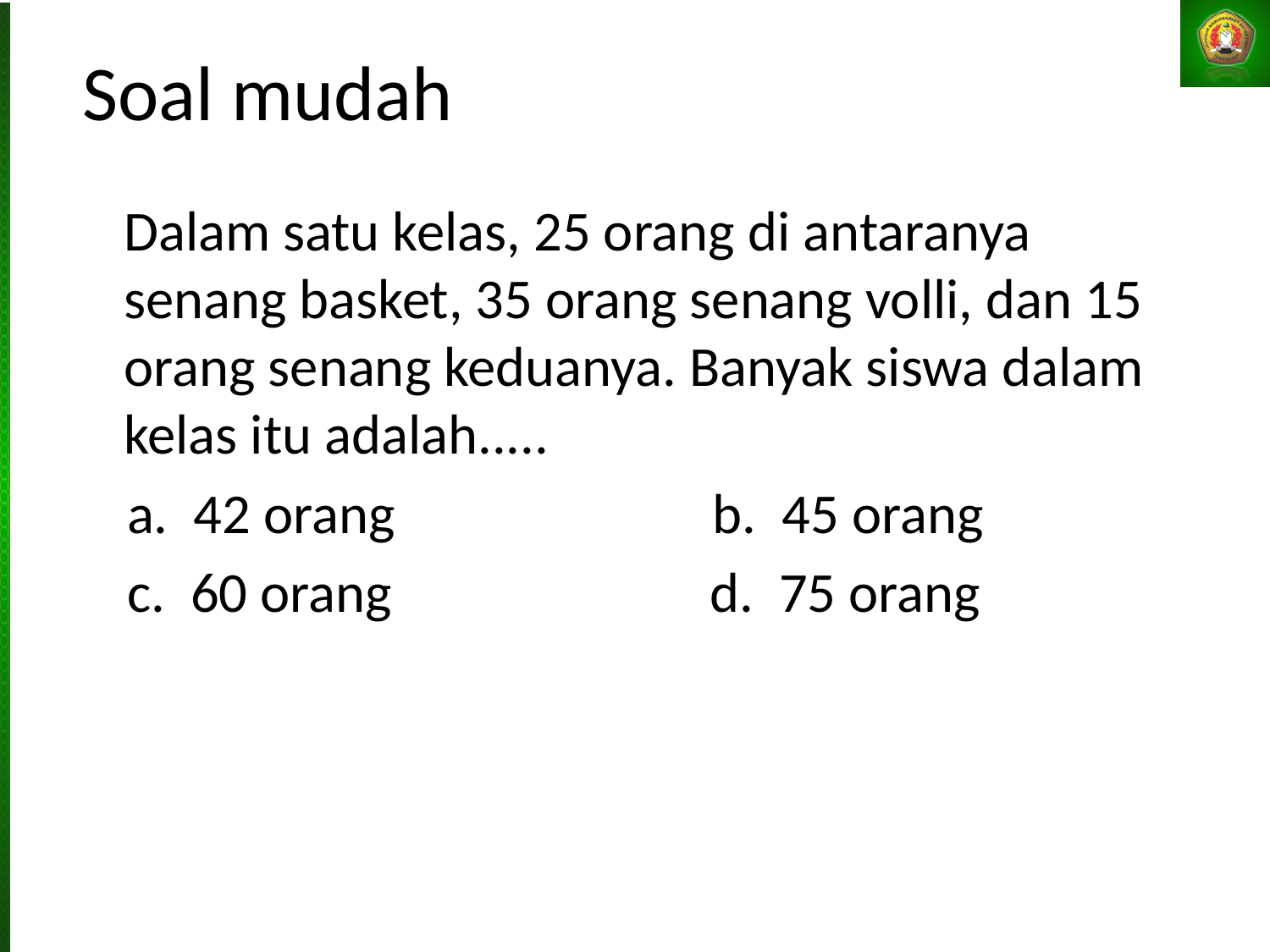

# Soal mudah
	Dalam satu kelas, 25 orang di antaranya senang basket, 35 orang senang volli, dan 15 orang senang keduanya. Banyak siswa dalam kelas itu adalah.....
    a.  42 orang                         b.  45 orang
    c.  60 orang                         d.  75 orang